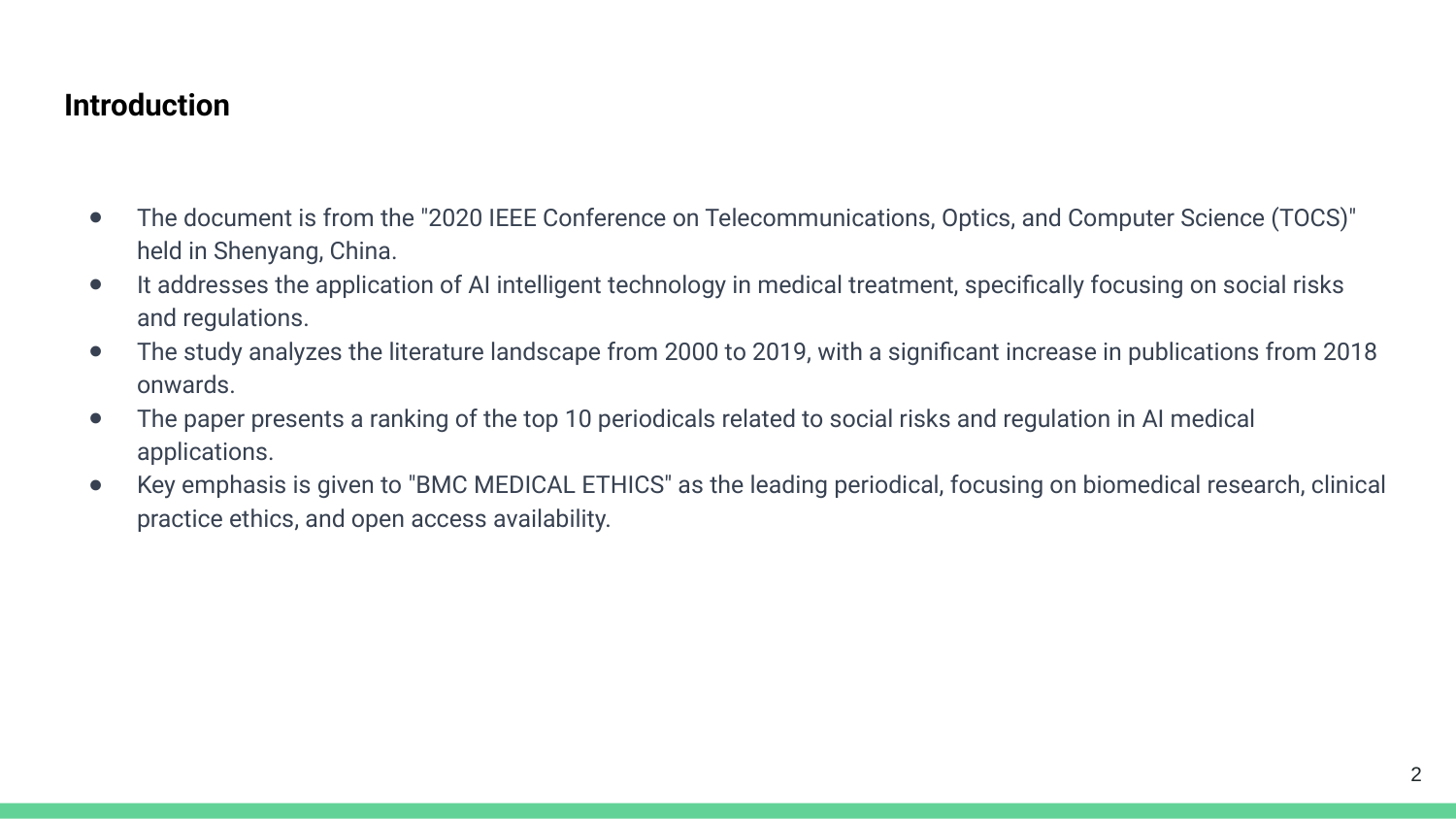

# Introduction
The document is from the "2020 IEEE Conference on Telecommunications, Optics, and Computer Science (TOCS)" held in Shenyang, China.
It addresses the application of AI intelligent technology in medical treatment, specifically focusing on social risks and regulations.
The study analyzes the literature landscape from 2000 to 2019, with a significant increase in publications from 2018 onwards.
The paper presents a ranking of the top 10 periodicals related to social risks and regulation in AI medical applications.
Key emphasis is given to "BMC MEDICAL ETHICS" as the leading periodical, focusing on biomedical research, clinical practice ethics, and open access availability.

2